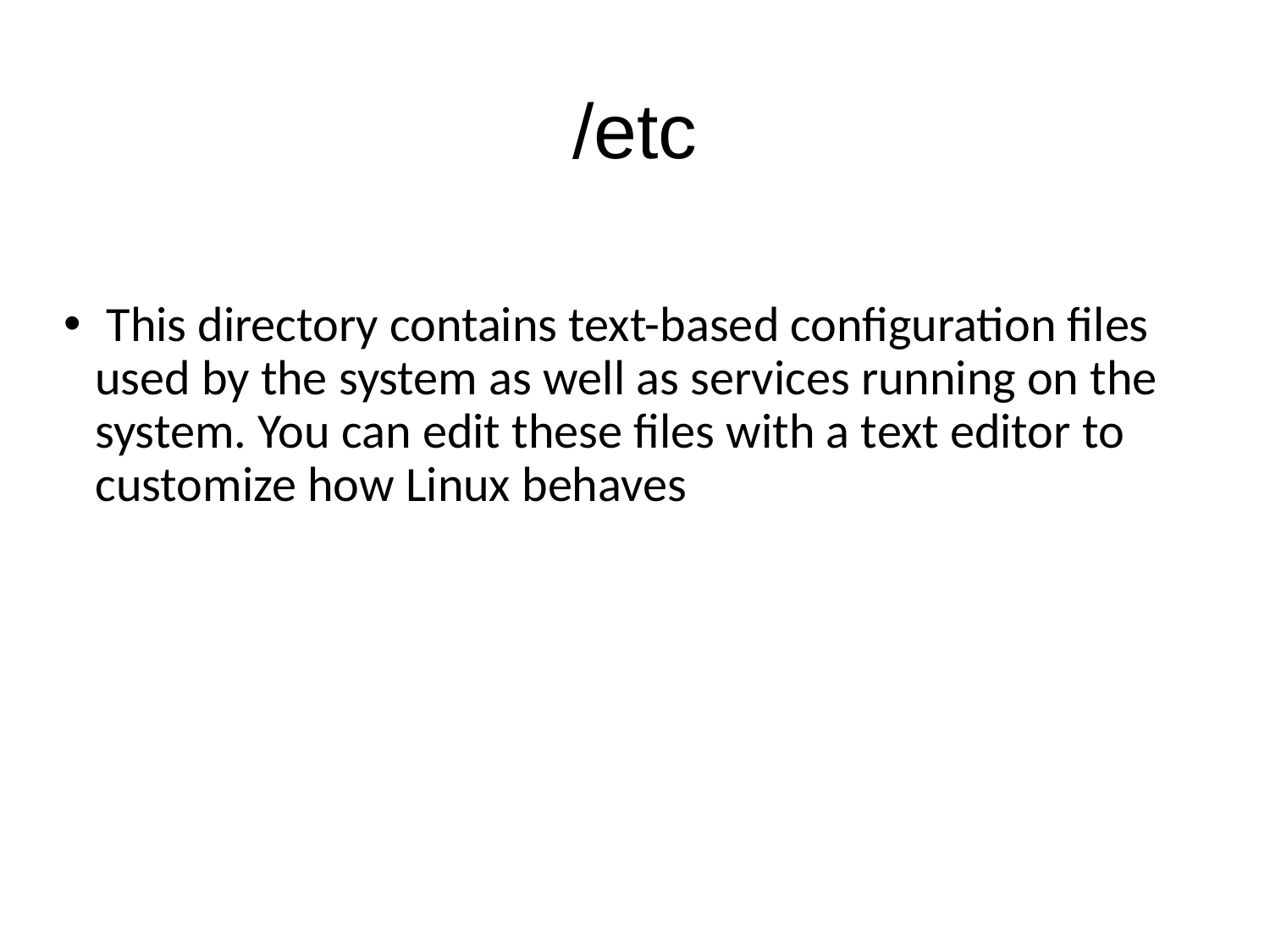

# /etc

 This directory contains text-based configuration files used by the system as well as services running on the system. You can edit these files with a text editor to customize how Linux behaves